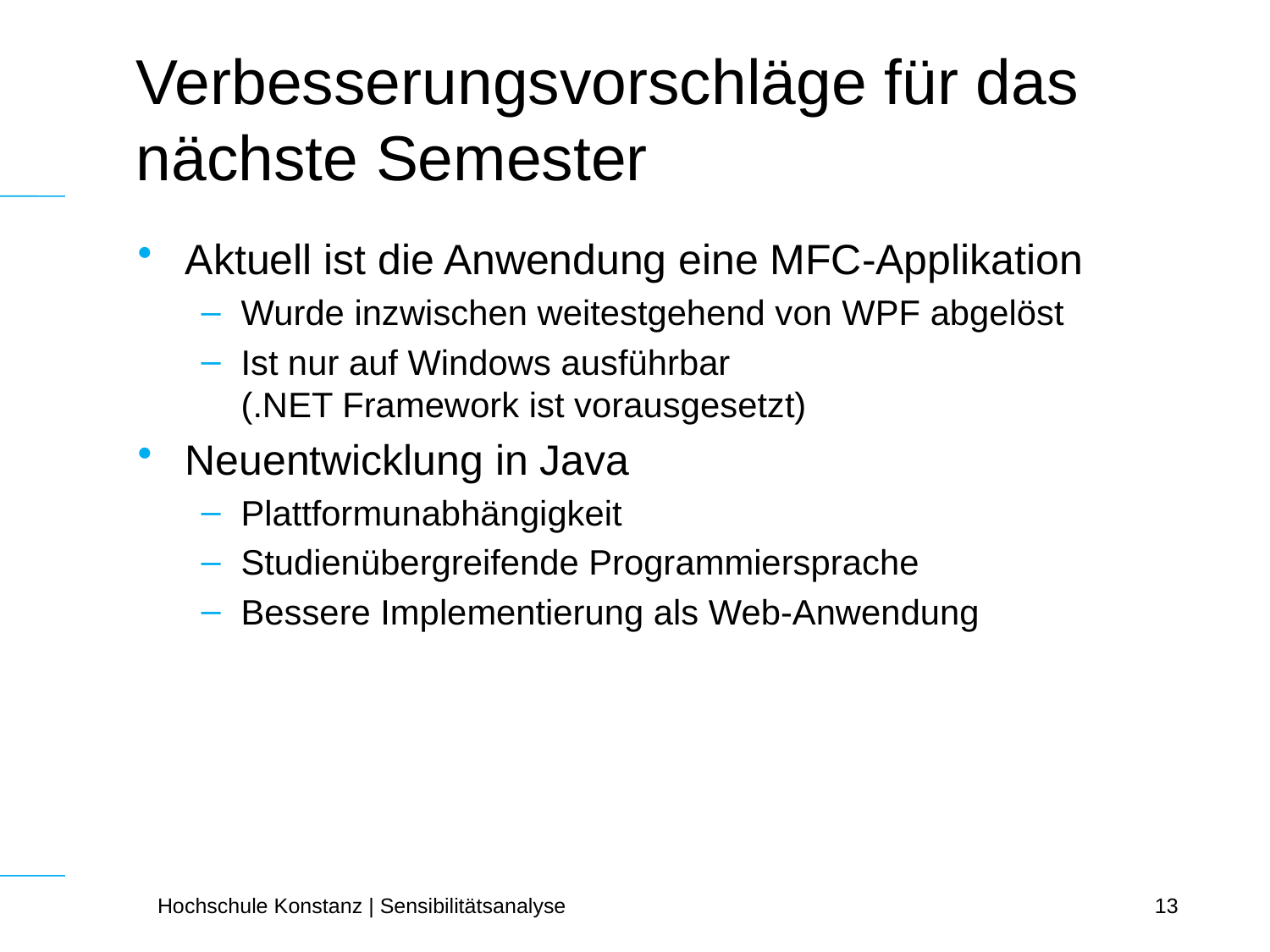

# Verbesserungsvorschläge für das nächste Semester
Aktuell ist die Anwendung eine MFC-Applikation
Wurde inzwischen weitestgehend von WPF abgelöst
Ist nur auf Windows ausführbar
(.NET Framework ist vorausgesetzt)
Neuentwicklung in Java
Plattformunabhängigkeit
Studienübergreifende Programmiersprache
Bessere Implementierung als Web-Anwendung

Hochschule Konstanz | Sensibilitätsanalyse
13